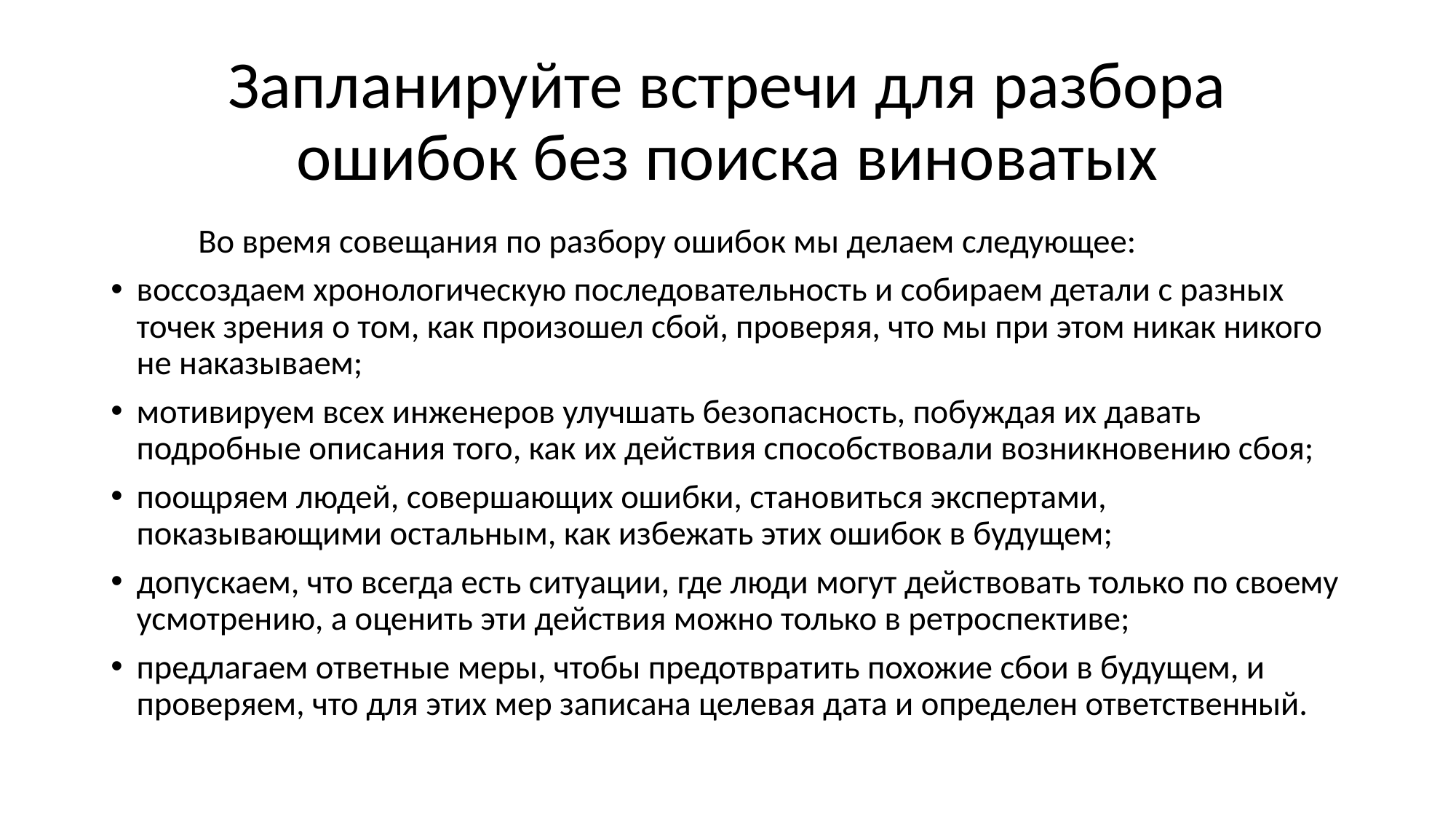

# Запланируйте встречи для разбора ошибок без поиска виноватых
	Во время совещания по разбору ошибок мы делаем следующее:
воссоздаем хронологическую последовательность и собираем детали с разных точек зрения о том, как произошел сбой, проверяя, что мы при этом никак никого не наказываем;
мотивируем всех инженеров улучшать безопасность, побуждая их давать подробные описания того, как их действия способствовали возникновению сбоя;
поощряем людей, совершающих ошибки, становиться экспертами, показывающими остальным, как избежать этих ошибок в будущем;
допускаем, что всегда есть ситуации, где люди могут действовать только по своему усмотрению, а оценить эти действия можно только в ретроспективе;
предлагаем ответные меры, чтобы предотвратить похожие сбои в будущем, и проверяем, что для этих мер записана целевая дата и определен ответственный.